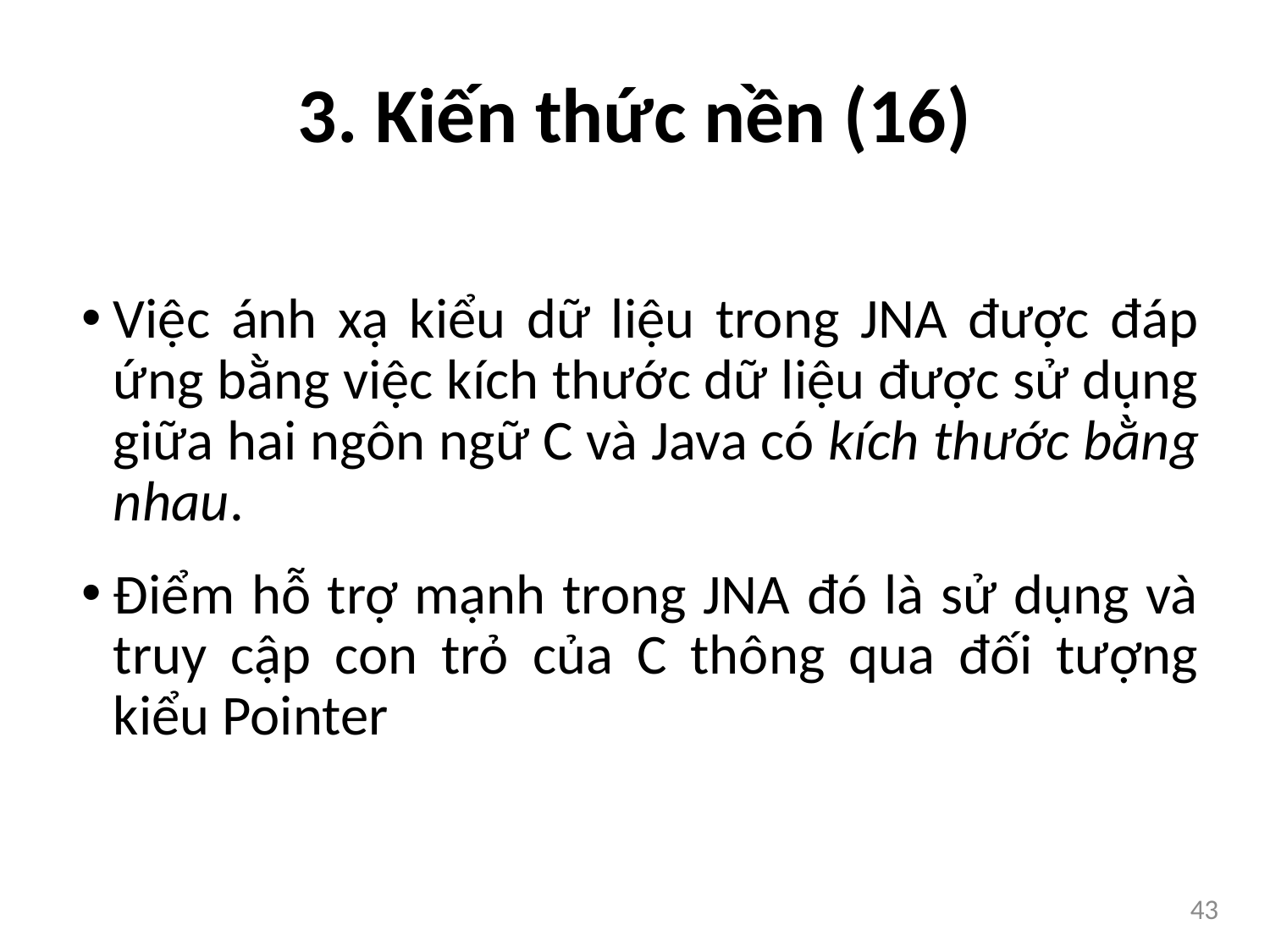

3. Kiến thức nền (16)
Việc ánh xạ kiểu dữ liệu trong JNA được đáp ứng bằng việc kích thước dữ liệu được sử dụng giữa hai ngôn ngữ C và Java có kích thước bằng nhau.
Điểm hỗ trợ mạnh trong JNA đó là sử dụng và truy cập con trỏ của C thông qua đối tượng kiểu Pointer
43